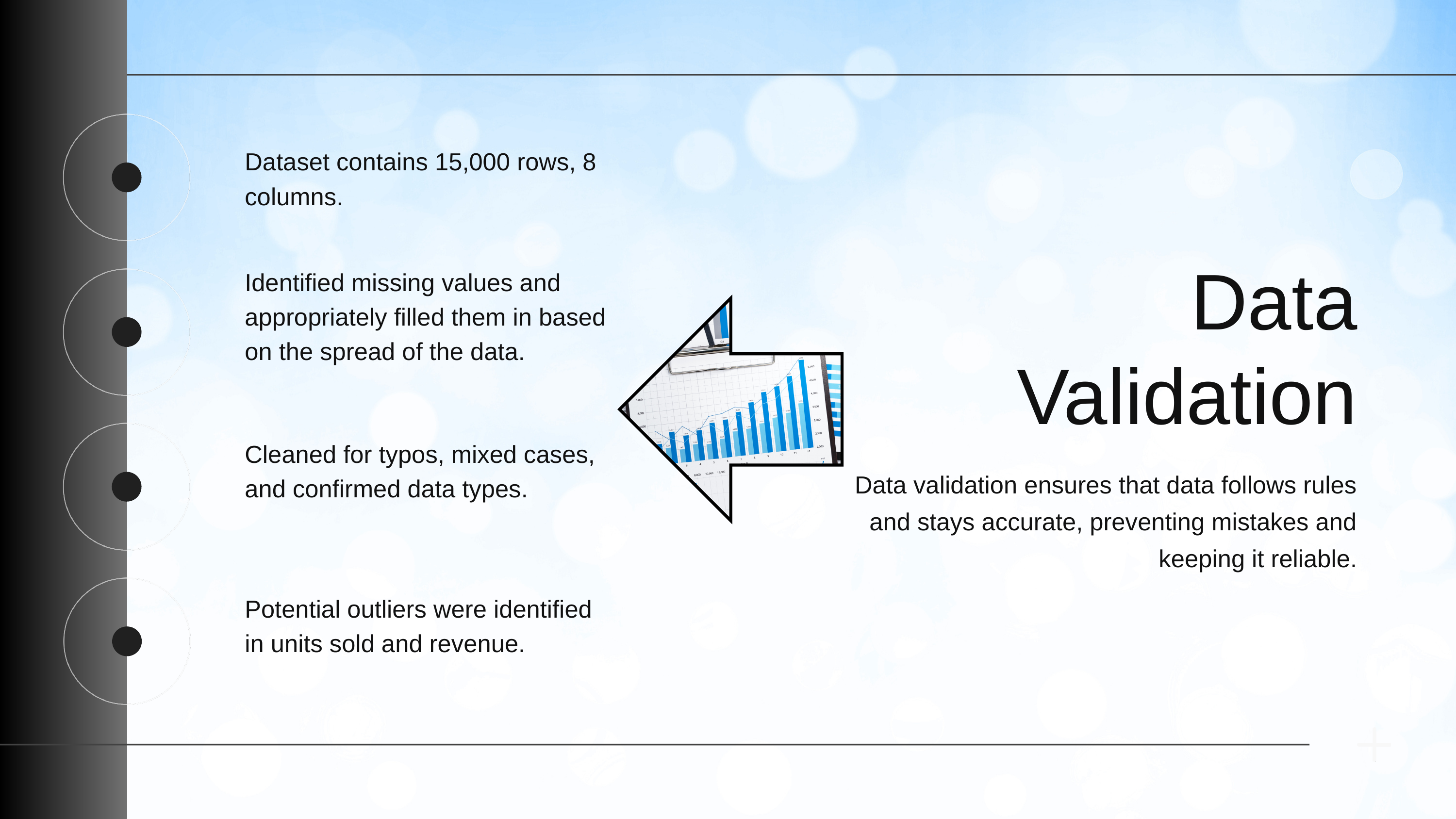

Dataset contains 15,000 rows, 8 columns.
Data Validation
Data validation ensures that data follows rules and stays accurate, preventing mistakes and keeping it reliable.
Identified missing values and appropriately filled them in based on the spread of the data.

Cleaned for typos, mixed cases, and confirmed data types.

Potential outliers were identified in units sold and revenue.